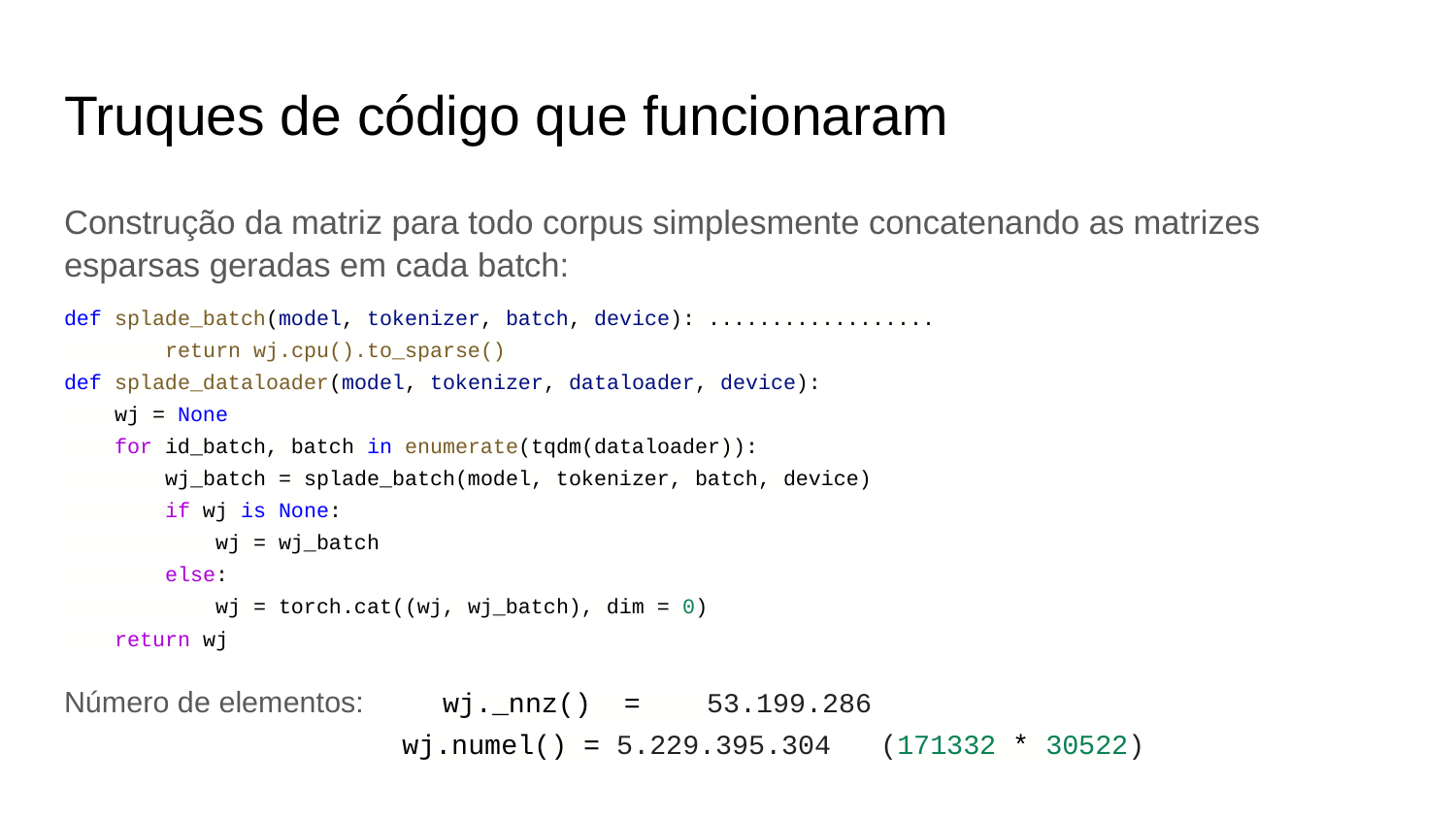

# Truques de código que funcionaram
Construção da matriz para todo corpus simplesmente concatenando as matrizes esparsas geradas em cada batch:
def splade_batch(model, tokenizer, batch, device): ..................
        return wj.cpu().to_sparse()
def splade_dataloader(model, tokenizer, dataloader, device):
    wj = None
    for id_batch, batch in enumerate(tqdm(dataloader)):
        wj_batch = splade_batch(model, tokenizer, batch, device)
        if wj is None:
            wj = wj_batch
        else:
            wj = torch.cat((wj, wj_batch), dim = 0)
    return wj

Número de elementos:	wj._nnz()  =    53.199.286
wj.numel() = 5.229.395.304   (171332 * 30522)